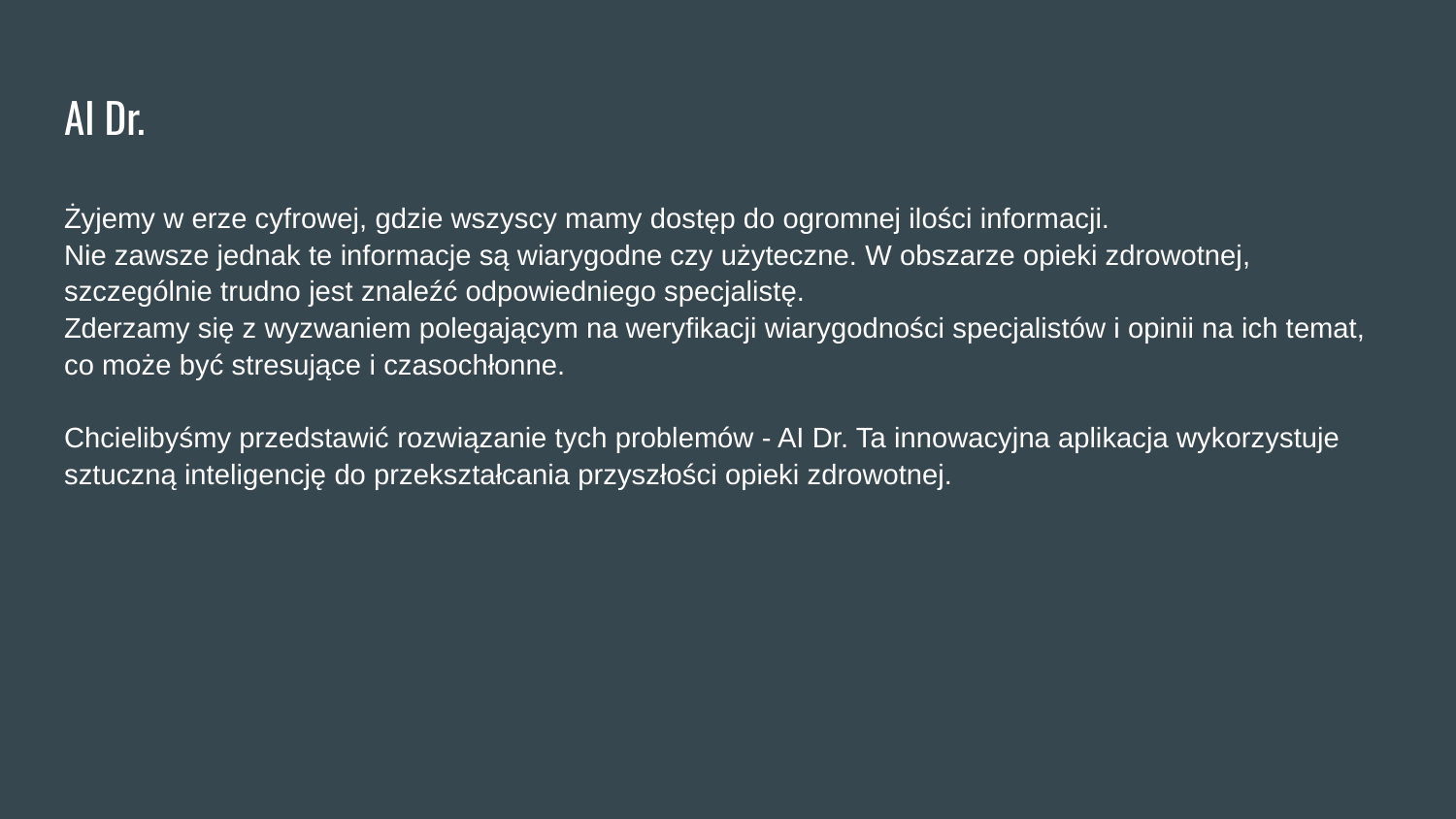

# AI Dr.
Żyjemy w erze cyfrowej, gdzie wszyscy mamy dostęp do ogromnej ilości informacji.
Nie zawsze jednak te informacje są wiarygodne czy użyteczne. W obszarze opieki zdrowotnej, szczególnie trudno jest znaleźć odpowiedniego specjalistę.
Zderzamy się z wyzwaniem polegającym na weryfikacji wiarygodności specjalistów i opinii na ich temat, co może być stresujące i czasochłonne.
Chcielibyśmy przedstawić rozwiązanie tych problemów - AI Dr. Ta innowacyjna aplikacja wykorzystuje sztuczną inteligencję do przekształcania przyszłości opieki zdrowotnej.